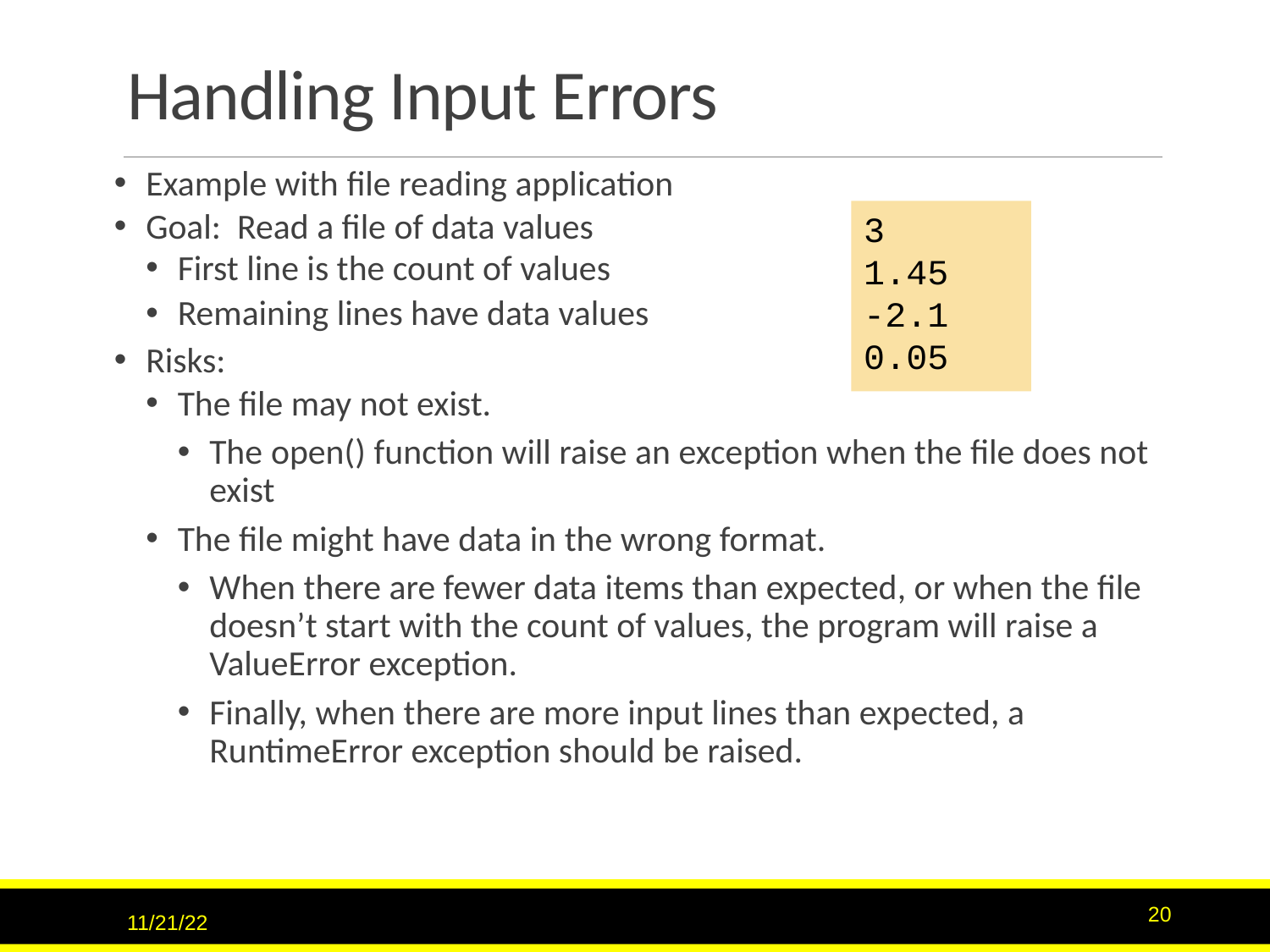

# Handling Input Errors
Example with file reading application
Goal:  Read a file of data values
First line is the count of values
Remaining lines have data values
Risks:
The file may not exist.
The open() function will raise an exception when the file does not exist
The file might have data in the wrong format.
When there are fewer data items than expected, or when the file doesn’t start with the count of values, the program will raise a ValueError exception.
Finally, when there are more input lines than expected, a RuntimeError exception should be raised.
3
1.45
-2.1
0.05
11/21/22